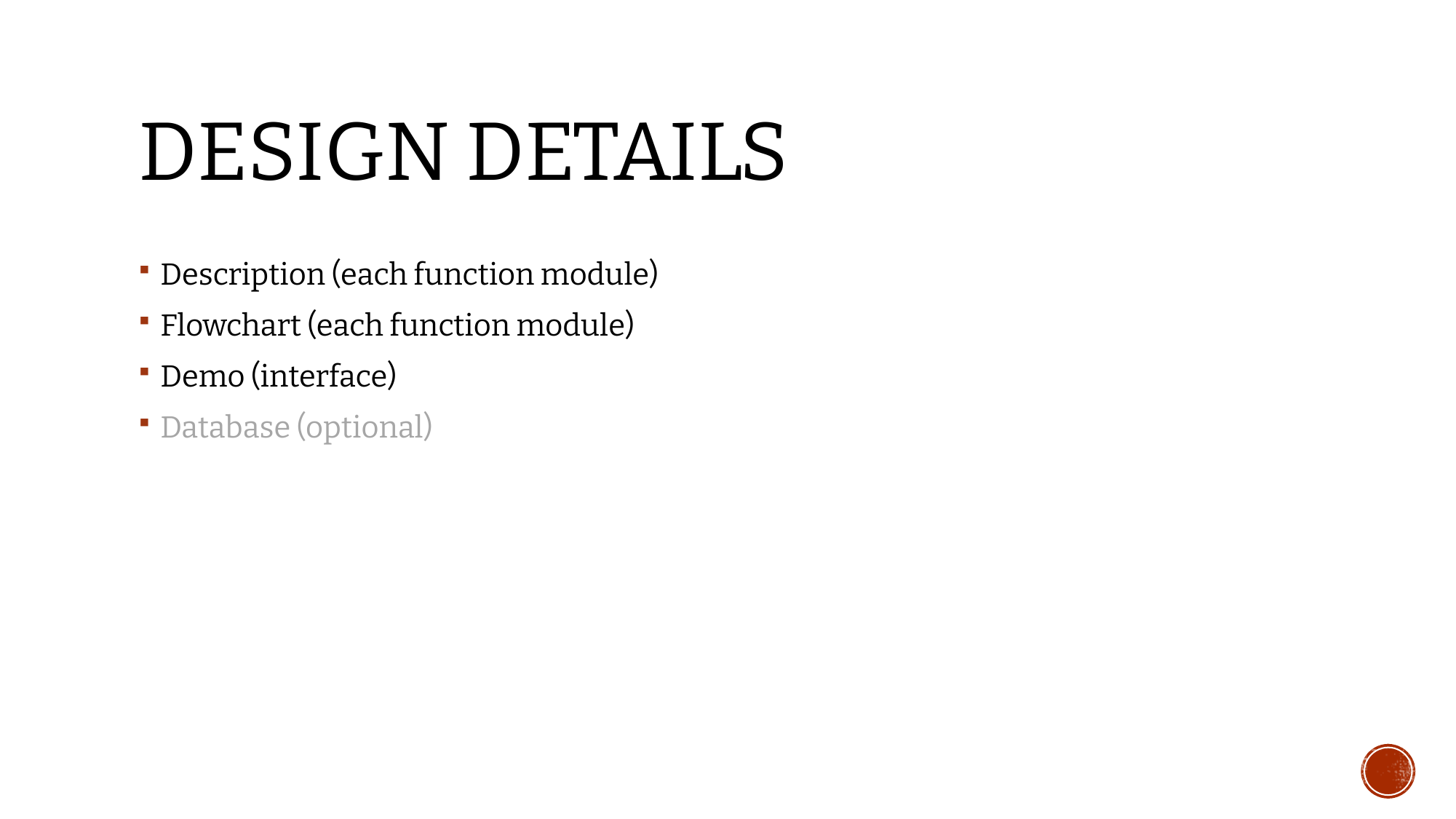

# Design Details
Description (each function module)
Flowchart (each function module)
Demo (interface)
Database (optional)